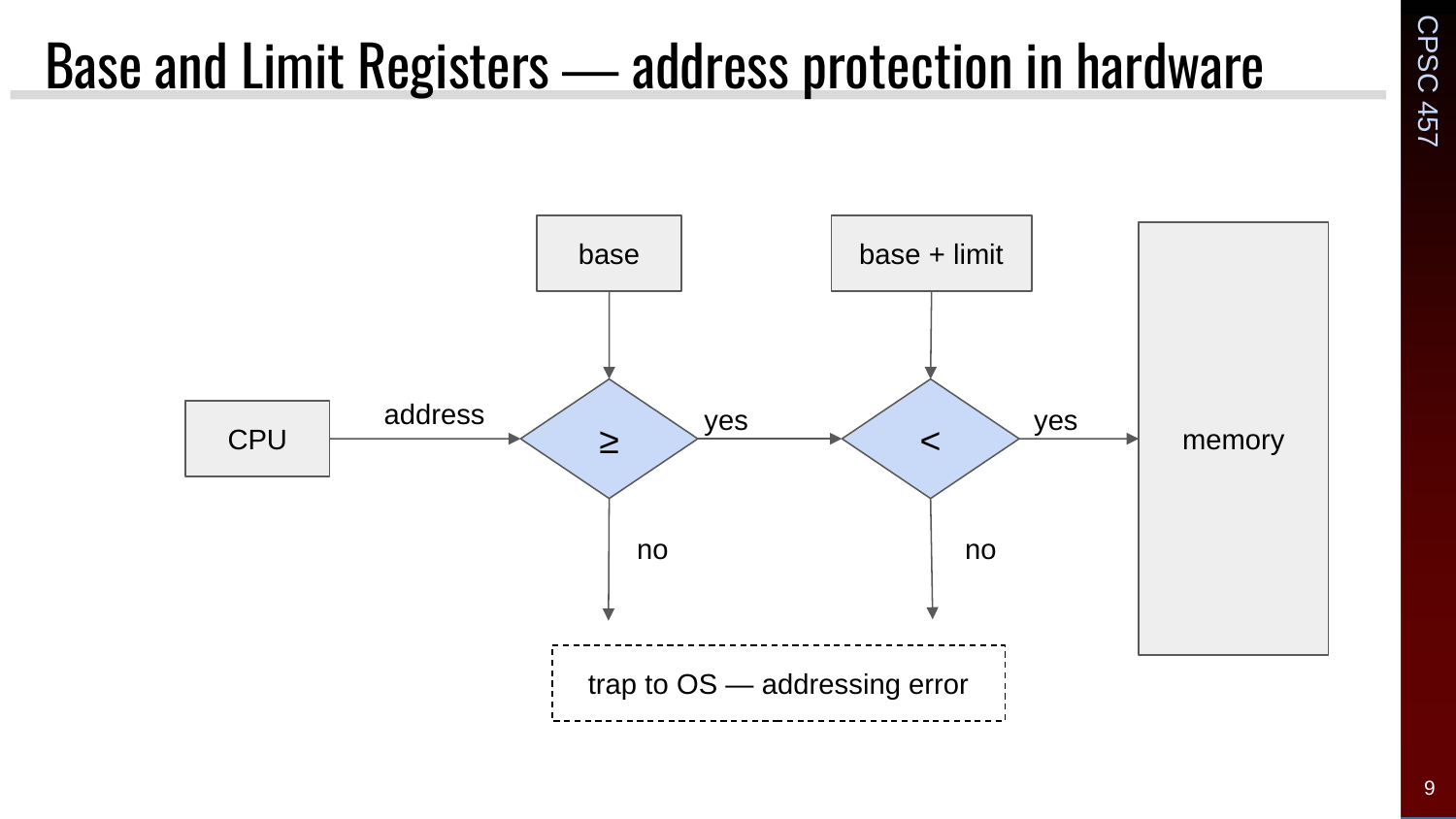

# Base and Limit Registers ― address protection in hardware
base
base + limit
memory
≥
<
address
yes
yes
CPU
no
no
trap to OS ― addressing error